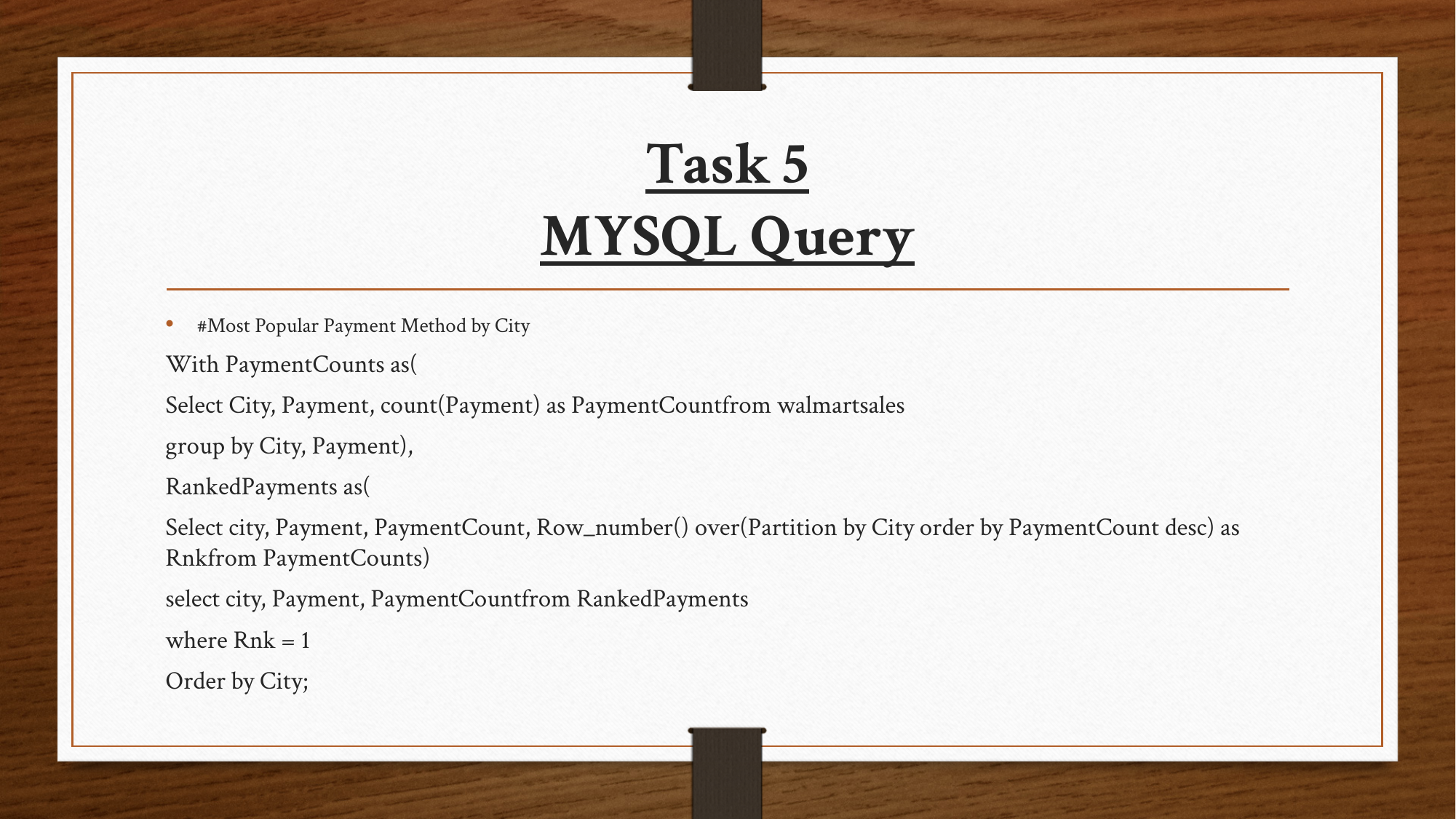

# Task 5 MYSQL Query
#Most Popular Payment Method by City
With PaymentCounts as(
Select City, Payment, count(Payment) as PaymentCountfrom walmartsales
group by City, Payment),
RankedPayments as(
Select city, Payment, PaymentCount, Row_number() over(Partition by City order by PaymentCount desc) as Rnkfrom PaymentCounts)
select city, Payment, PaymentCountfrom RankedPayments
where Rnk = 1
Order by City;